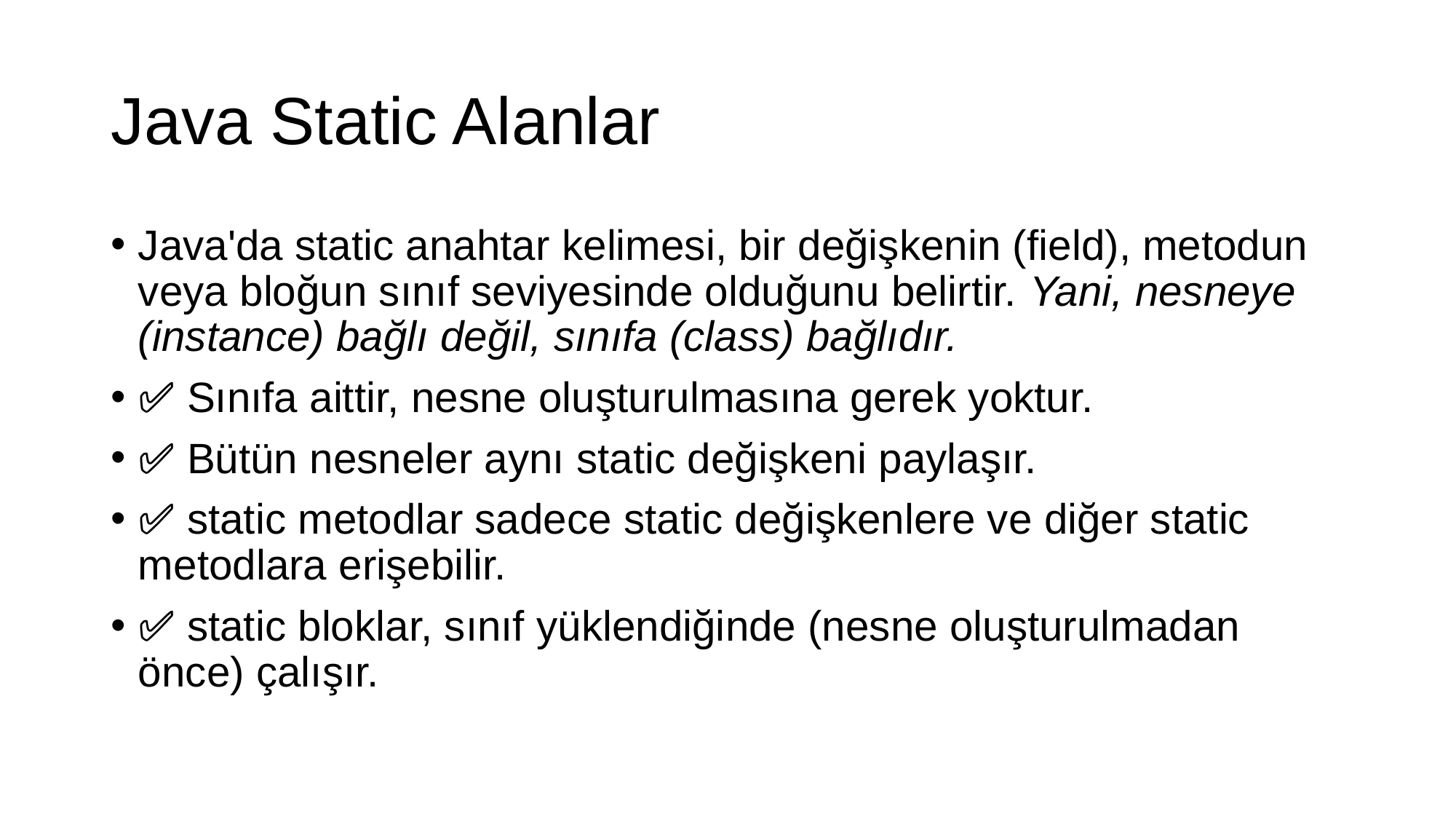

# Java Static Alanlar
Java'da static anahtar kelimesi, bir değişkenin (field), metodun veya bloğun sınıf seviyesinde olduğunu belirtir. Yani, nesneye (instance) bağlı değil, sınıfa (class) bağlıdır.
✅ Sınıfa aittir, nesne oluşturulmasına gerek yoktur.
✅ Bütün nesneler aynı static değişkeni paylaşır.
✅ static metodlar sadece static değişkenlere ve diğer static metodlara erişebilir.
✅ static bloklar, sınıf yüklendiğinde (nesne oluşturulmadan önce) çalışır.